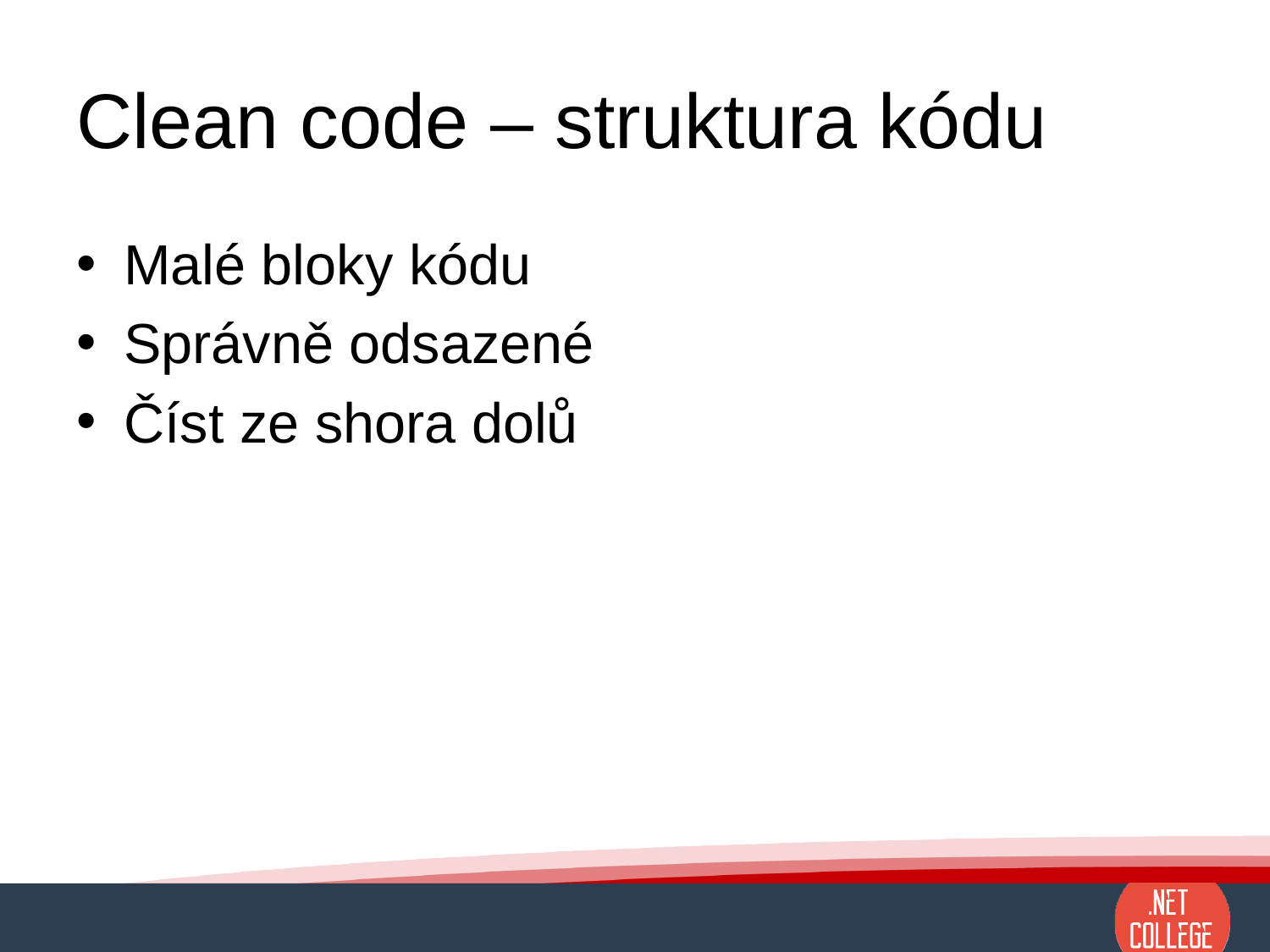

# Clean code – struktura kódu
Malé bloky kódu
Správně odsazené
Číst ze shora dolů